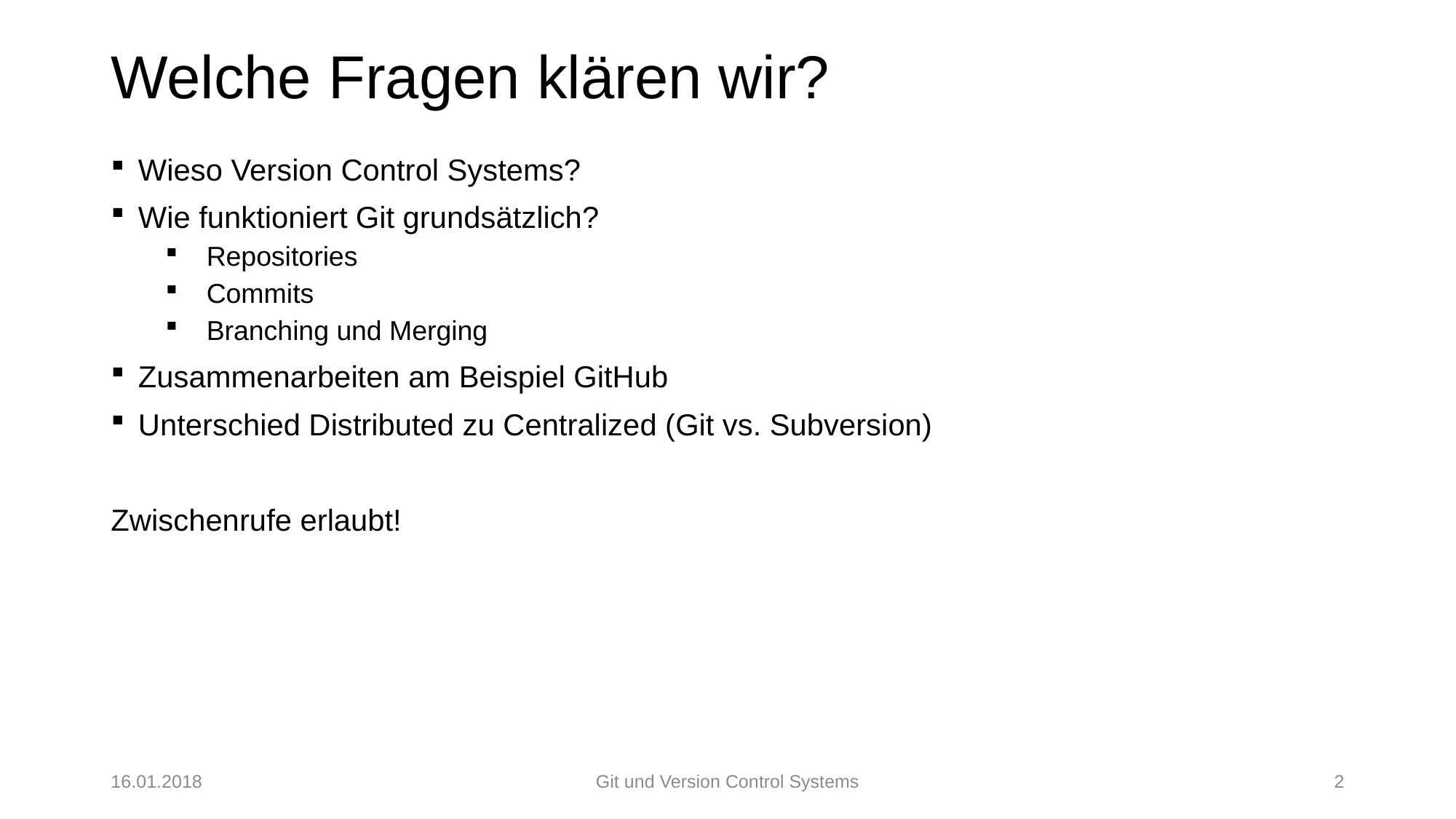

# Welche Fragen klären wir?
Wieso Version Control Systems?
Wie funktioniert Git grundsätzlich?
Repositories
Commits
Branching und Merging
Zusammenarbeiten am Beispiel GitHub
Unterschied Distributed zu Centralized (Git vs. Subversion)

Zwischenrufe erlaubt!

16.01.2018
Git und Version Control Systems
2